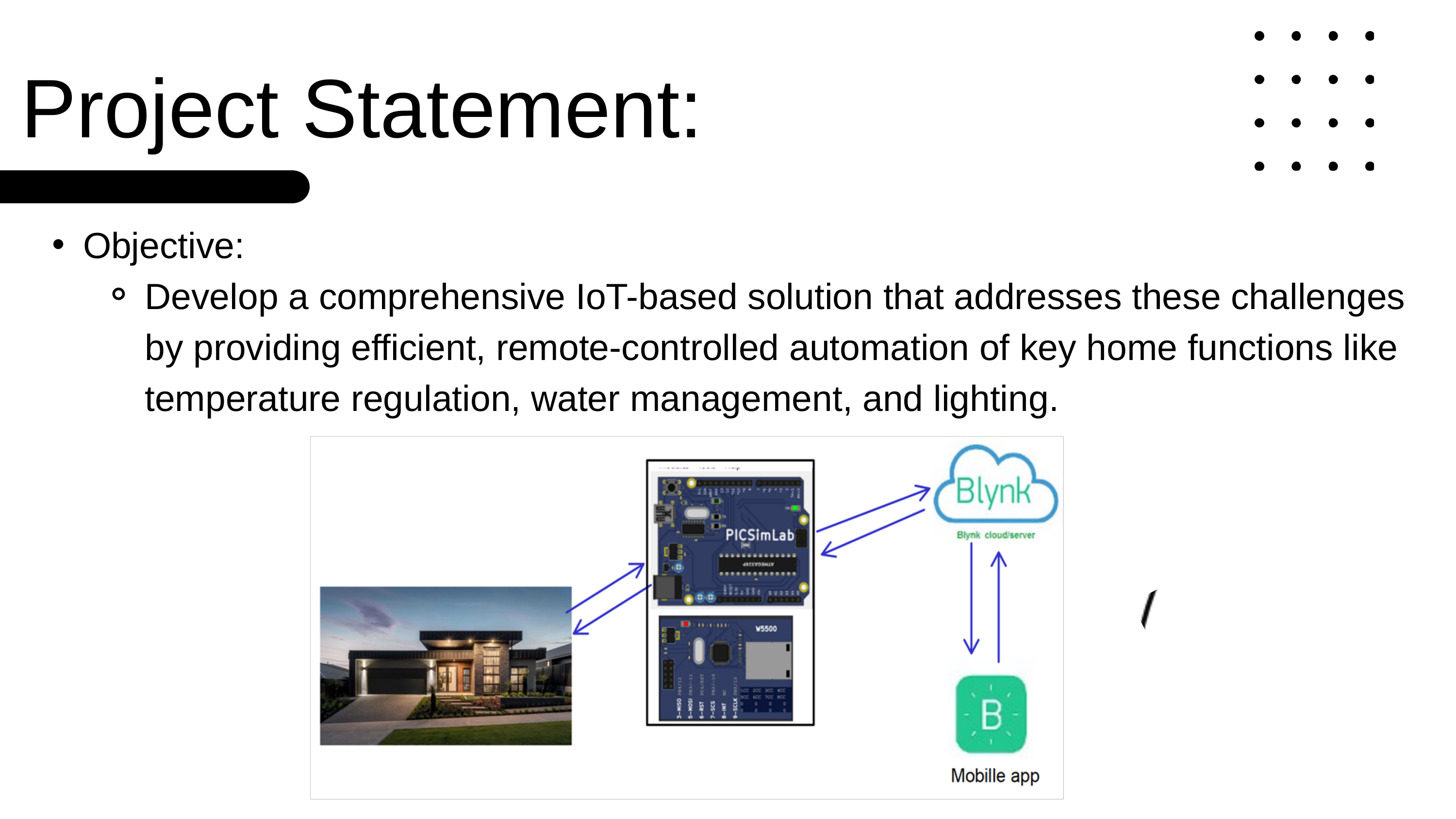

Project Statement:
Objective:
Develop a comprehensive IoT-based solution that addresses these challenges by providing efficient, remote-controlled automation of key home functions like temperature regulation, water management, and lighting.